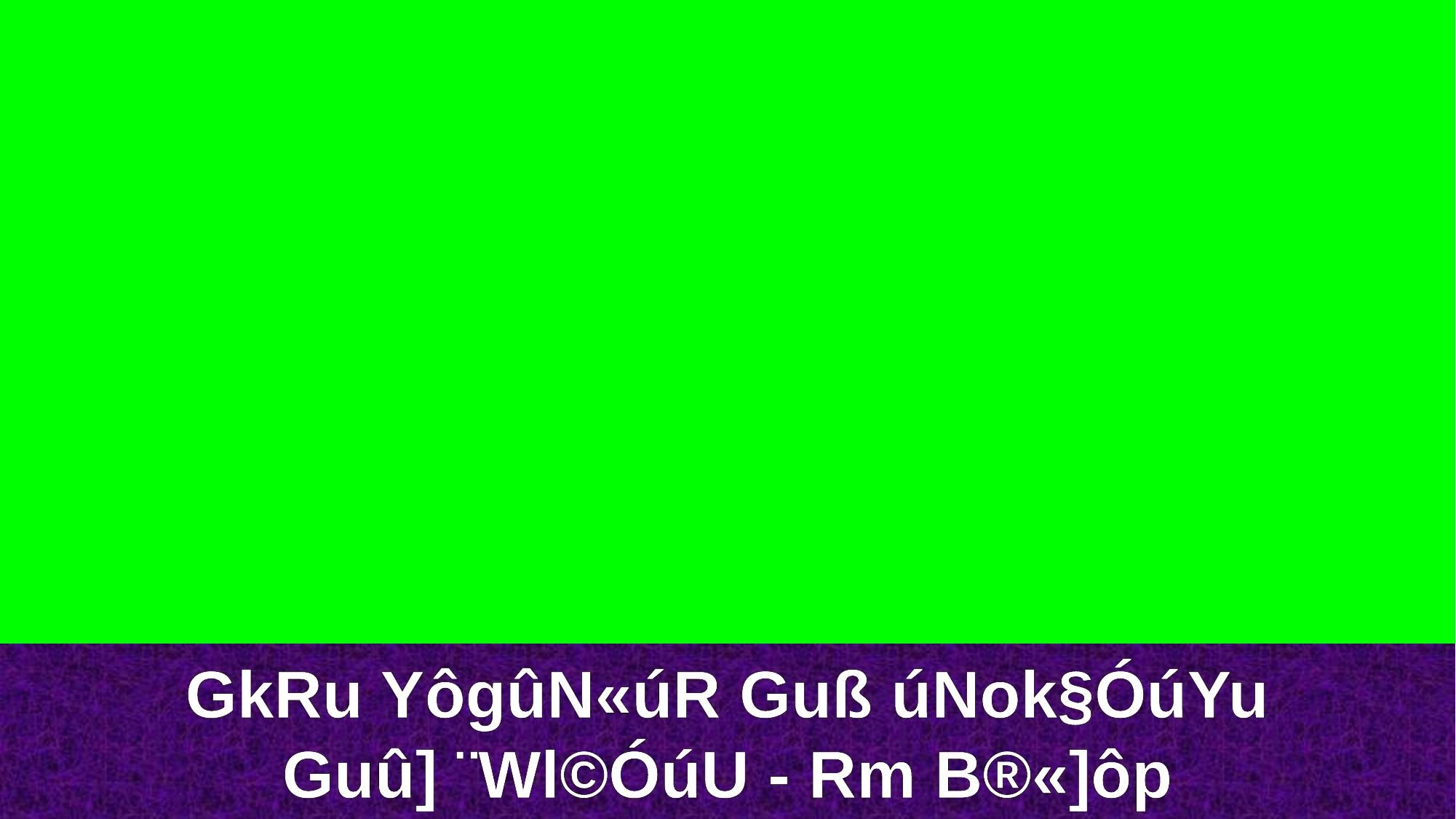

GkRu YôgûN«úR Guß úNok§ÓúYu
Guû] ¨Wl©ÓúU - Rm B®«]ôp